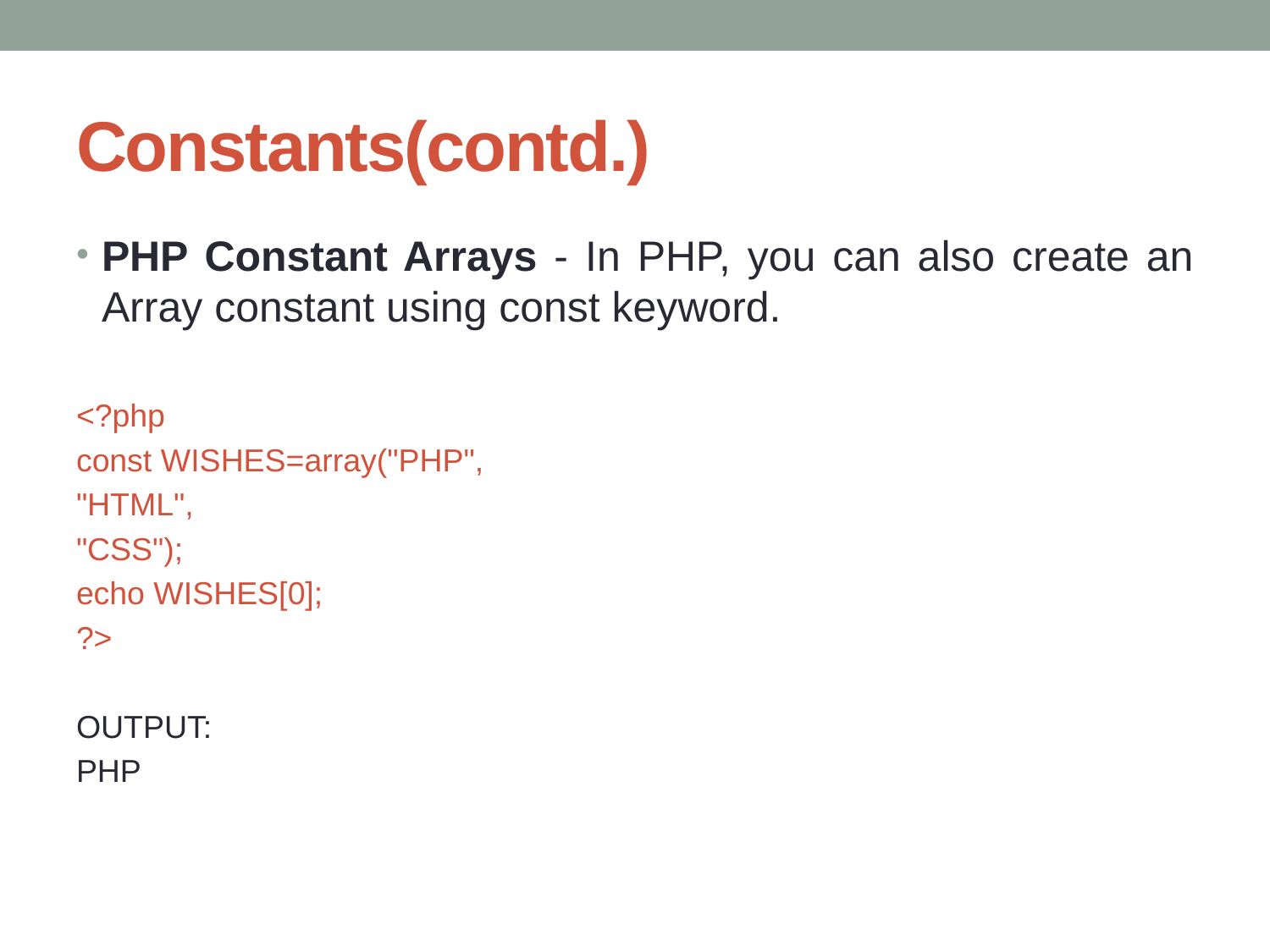

# Constants(contd.)
PHP Constant Arrays - In PHP, you can also create an Array constant using const keyword.

<?php
const WISHES=array("PHP",
"HTML",
"CSS");
echo WISHES[0];
?>

OUTPUT:
PHP